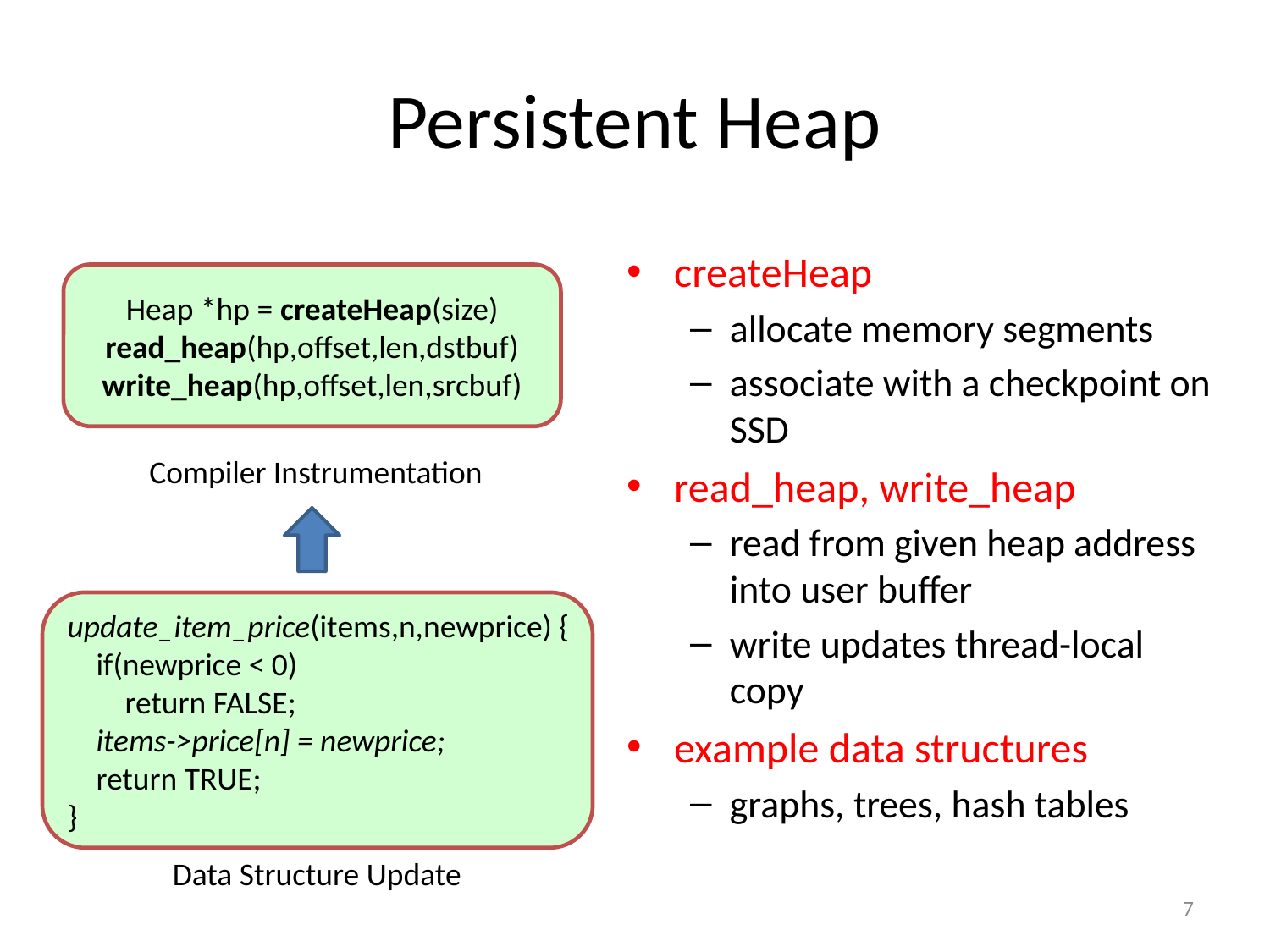

# Persistent Heap
createHeap
allocate memory segments
associate with a checkpoint on SSD
read_heap, write_heap
read from given heap address into user buffer
write updates thread-local copy
example data structures
graphs, trees, hash tables
Heap *hp = createHeap(size)
read_heap(hp,offset,len,dstbuf)
write_heap(hp,offset,len,srcbuf)
Compiler Instrumentation

update_item_price(items,n,newprice) {
    if(newprice < 0)
        return FALSE;
    items->price[n] = newprice;
    return TRUE;
}
Data Structure Update
7